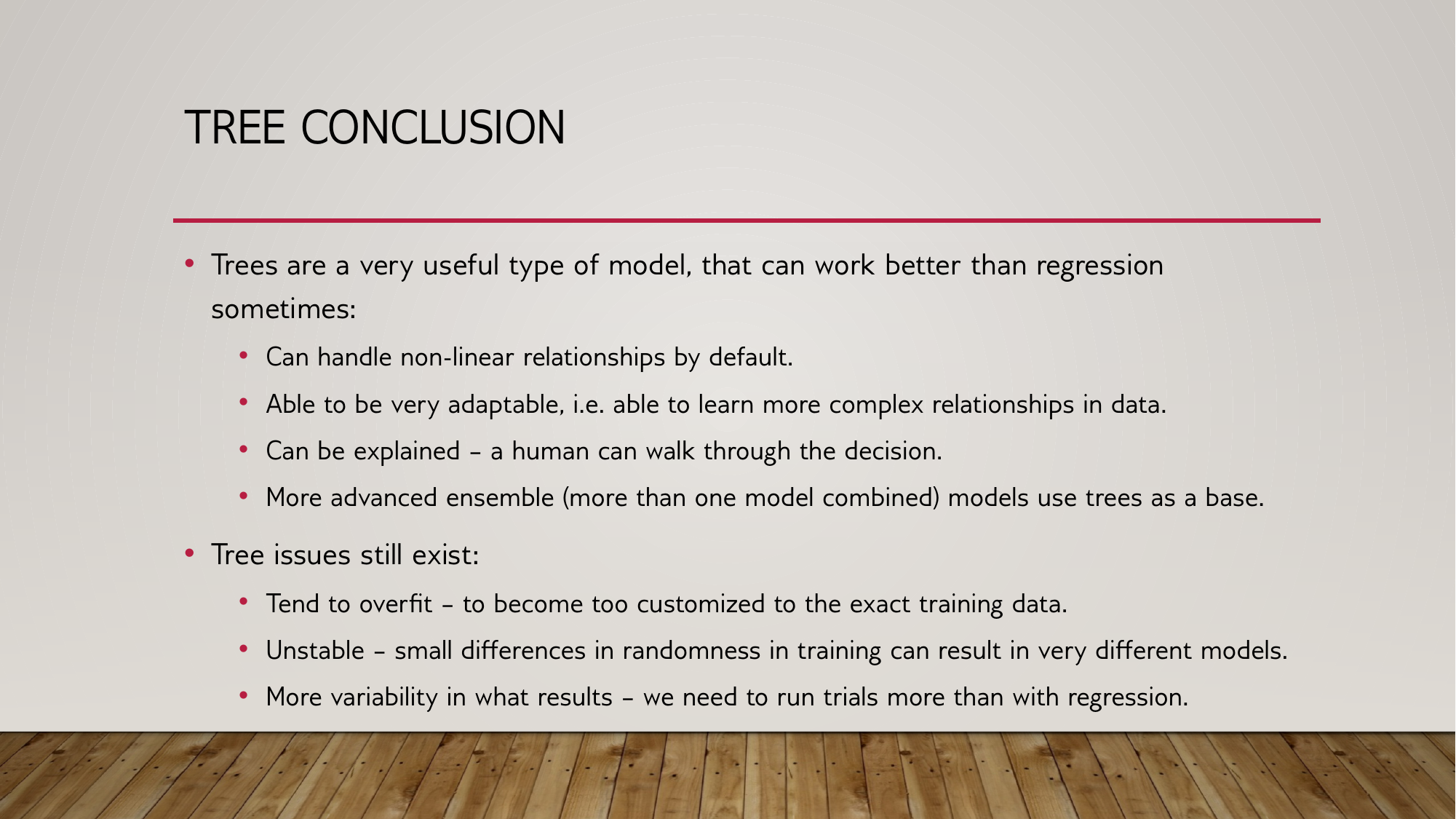

# Tree Conclusion
Trees are a very useful type of model, that can work better than regression sometimes:
Can handle non-linear relationships by default.
Able to be very adaptable, i.e. able to learn more complex relationships in data.
Can be explained – a human can walk through the decision.
More advanced ensemble (more than one model combined) models use trees as a base.
Tree issues still exist:
Tend to overfit – to become too customized to the exact training data.
Unstable – small differences in randomness in training can result in very different models.
More variability in what results – we need to run trials more than with regression.